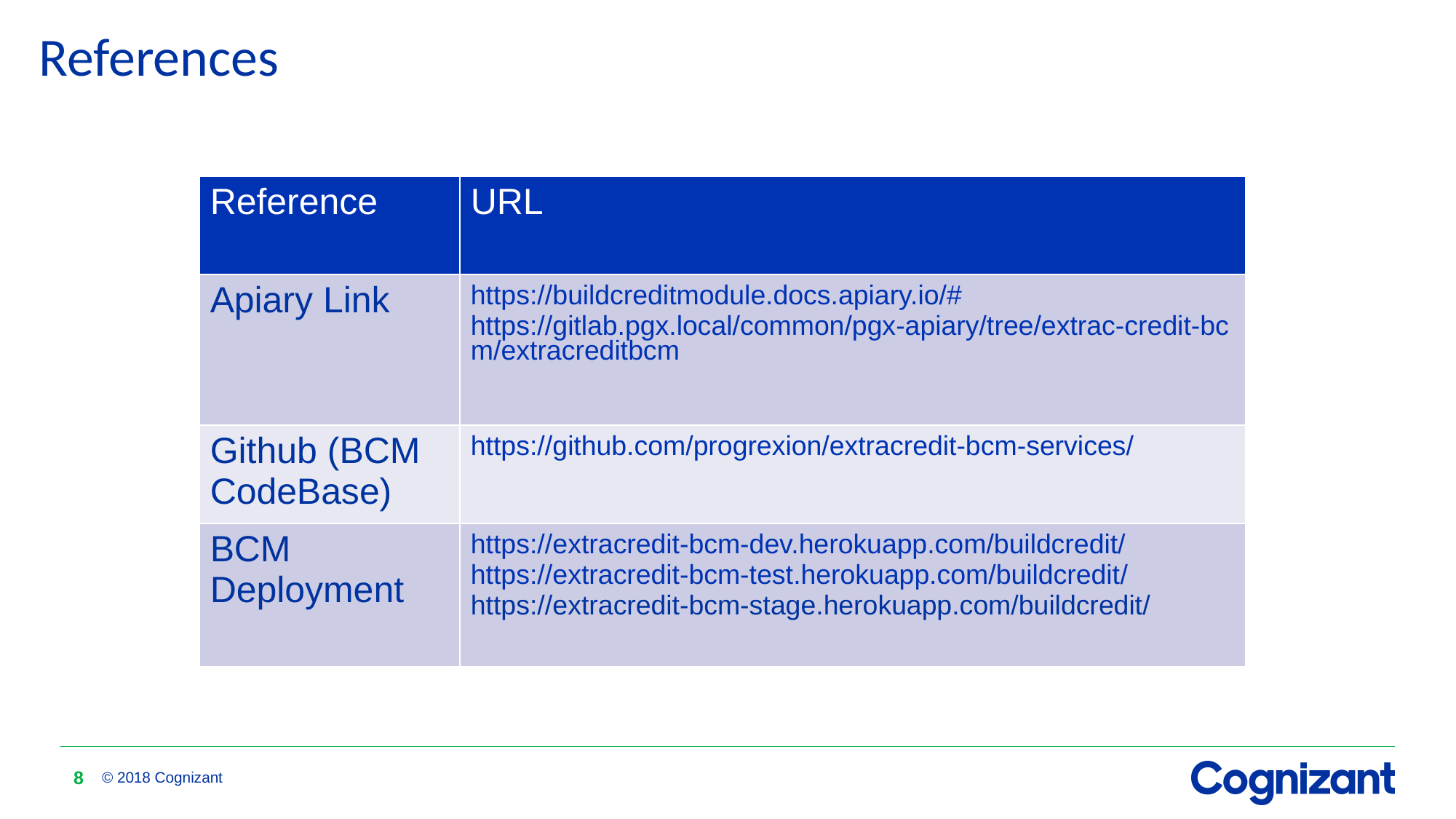

© 2019 Cognizant
8
# References

| Reference | URL |
| --- | --- |
| Apiary Link | https://buildcreditmodule.docs.apiary.io/# https://gitlab.pgx.local/common/pgx-apiary/tree/extrac-credit-bcm/extracreditbcm |
| Github (BCM CodeBase) | https://github.com/progrexion/extracredit-bcm-services/ |
| BCM Deployment | https://extracredit-bcm-dev.herokuapp.com/buildcredit/ https://extracredit-bcm-test.herokuapp.com/buildcredit/ https://extracredit-bcm-stage.herokuapp.com/buildcredit/ |